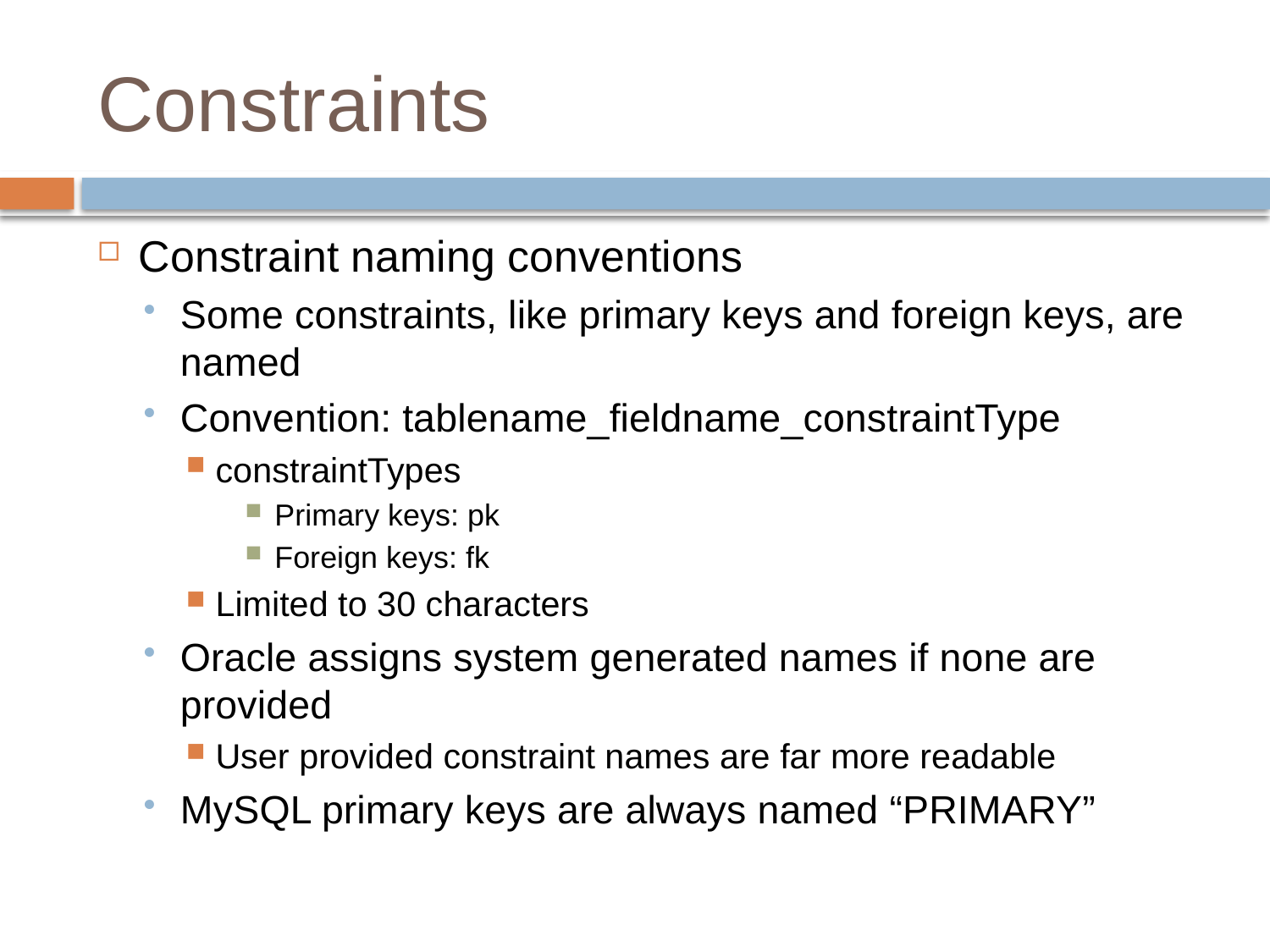

# Constraints
Constraint naming conventions
Some constraints, like primary keys and foreign keys, are named
Convention: tablename_fieldname_constraintType
constraintTypes
Primary keys: pk
Foreign keys: fk
Limited to 30 characters
Oracle assigns system generated names if none are provided
User provided constraint names are far more readable
MySQL primary keys are always named “PRIMARY”